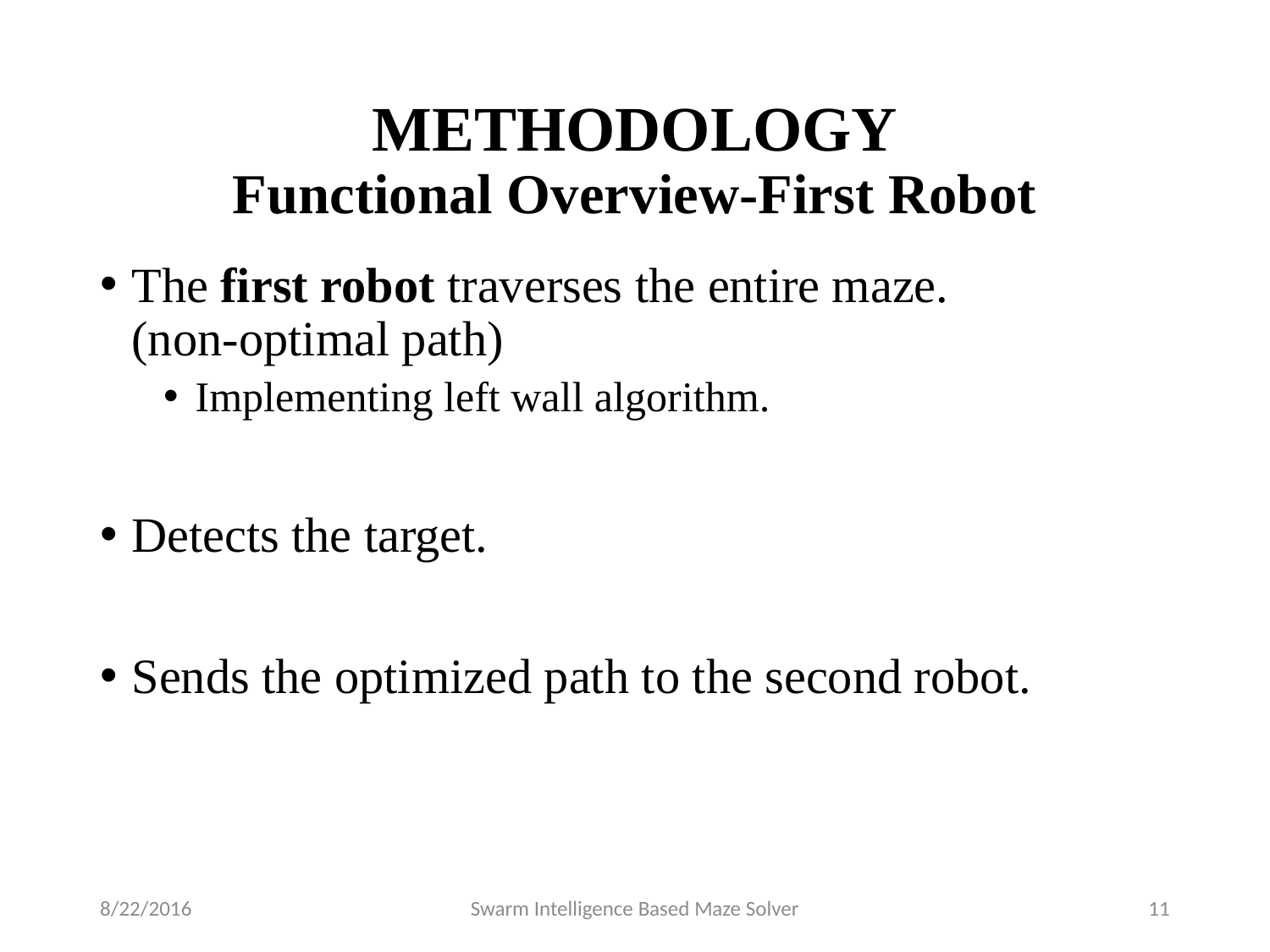

# METHODOLOGY Functional Overview-First Robot
The first robot traverses the entire maze.
(non-optimal path)
Implementing left wall algorithm.

Detects the target.

Sends the optimized path to the second robot.
8/22/2016
Swarm Intelligence Based Maze Solver
11